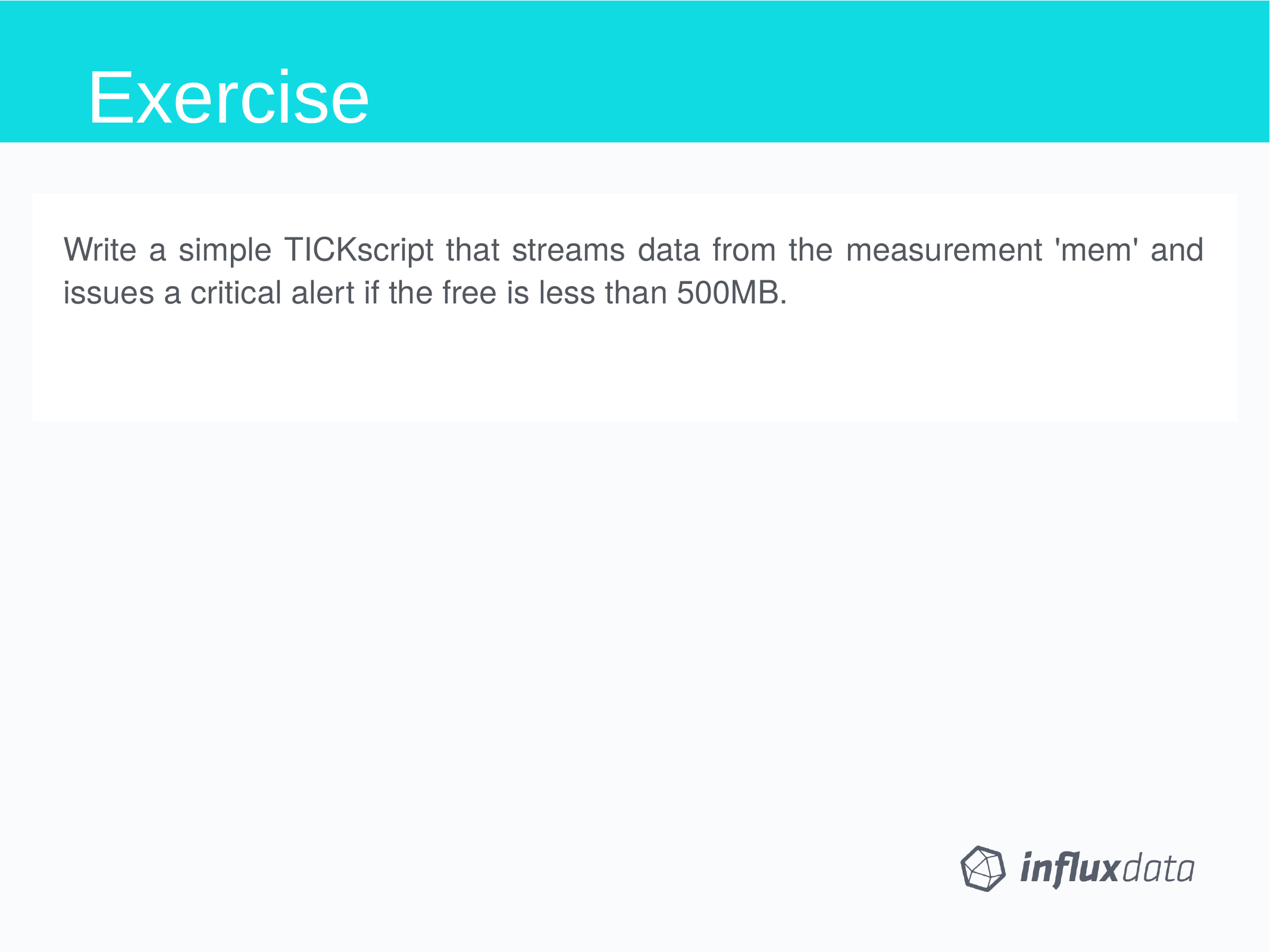

Exercise
Exercise
Write a simple TICKscript that streams data from the measurement 'mem' and issues a critical alert if the free is less than 500MB.